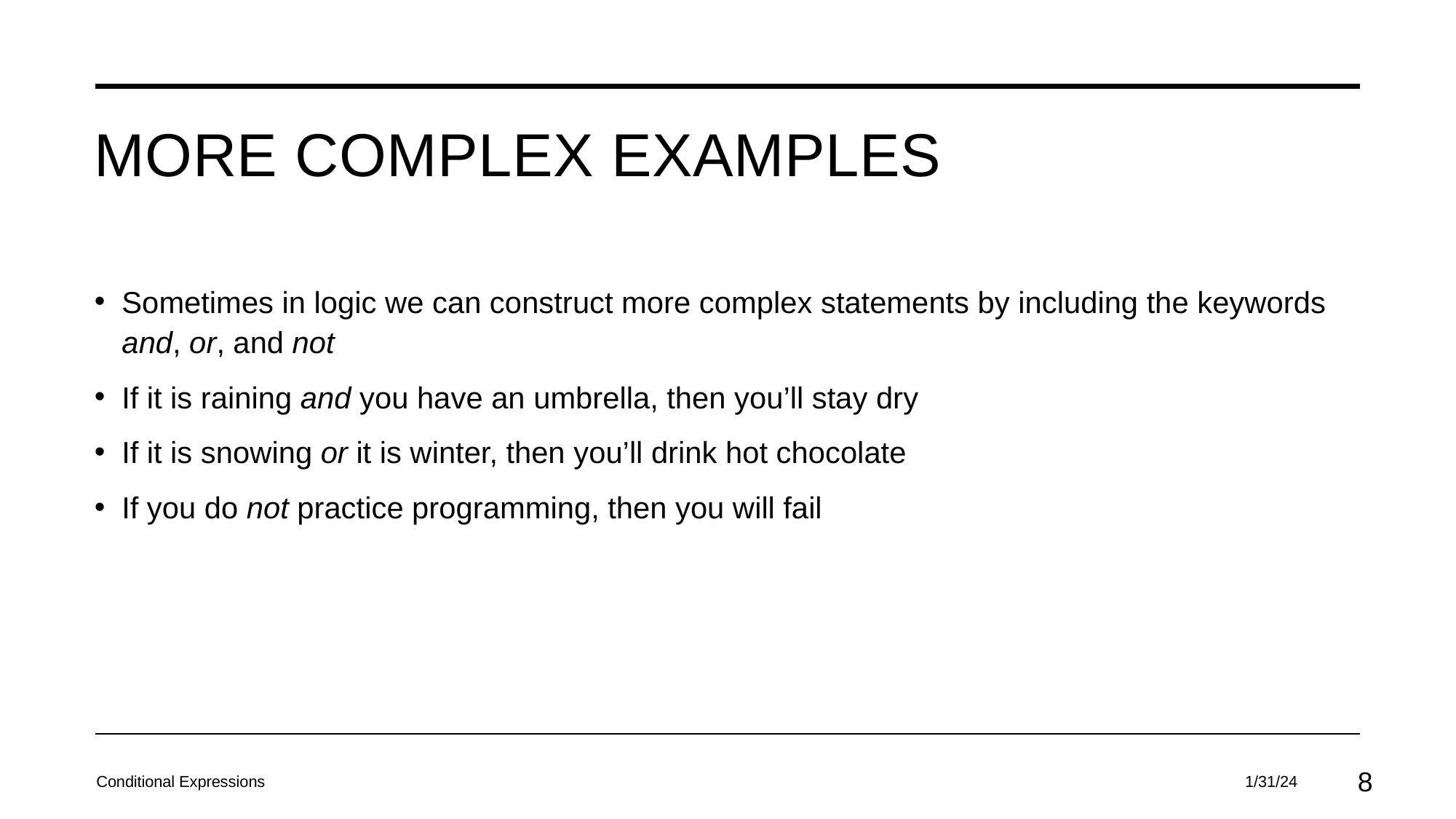

# More Complex Examples
Sometimes in logic we can construct more complex statements by including the keywords and, or, and not
If it is raining and you have an umbrella, then you’ll stay dry
If it is snowing or it is winter, then you’ll drink hot chocolate
If you do not practice programming, then you will fail
Conditional Expressions
1/31/24
8